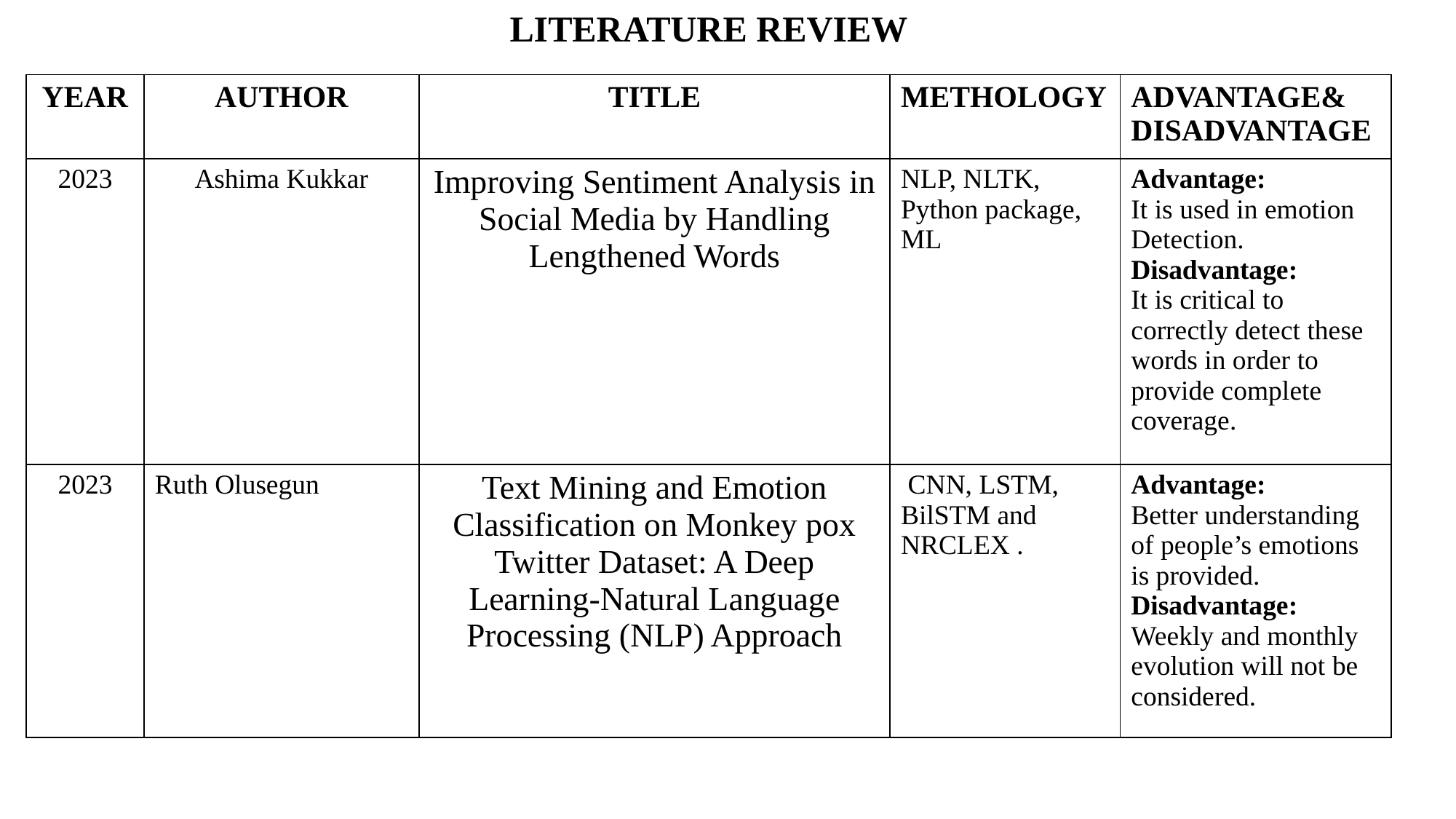

LITERATURE REVIEW
| YEAR | AUTHOR | TITLE | METHOLOGY | ADVANTAGE& DISADVANTAGE |
| --- | --- | --- | --- | --- |
| 2023 | Ashima Kukkar | Improving Sentiment Analysis in Social Media by Handling Lengthened Words | NLP, NLTK, Python package, ML | Advantage: It is used in emotion Detection. Disadvantage: It is critical to correctly detect these words in order to provide complete coverage. |
| 2023 | Ruth Olusegun | Text Mining and Emotion Classification on Monkey pox Twitter Dataset: A Deep Learning-Natural Language Processing (NLP) Approach | CNN, LSTM, BilSTM and NRCLEX . | Advantage: Better understanding of people’s emotions is provided. Disadvantage: Weekly and monthly evolution will not be considered. |